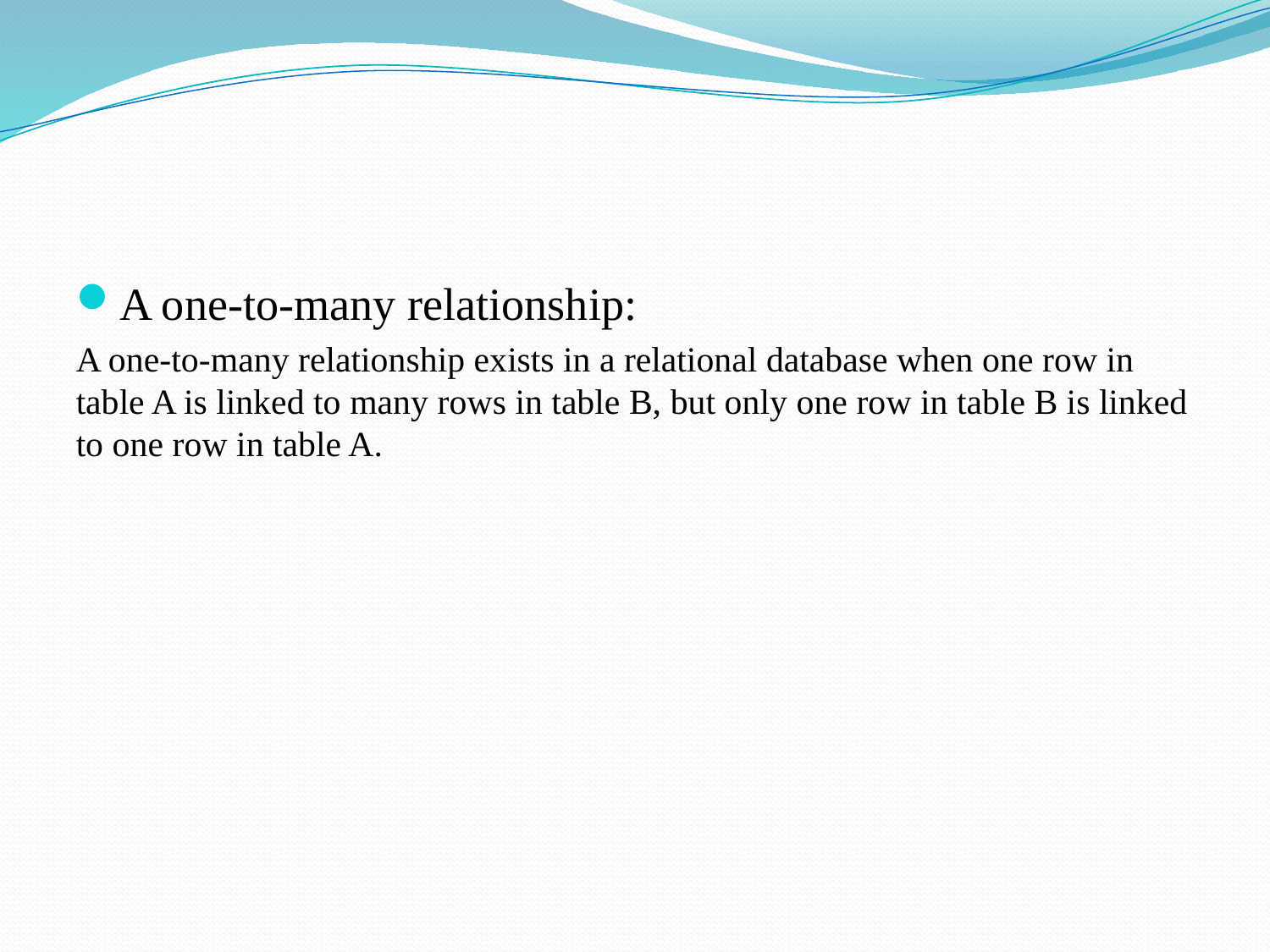

#
A one-to-many relationship:
A one-to-many relationship exists in a relational database when one row in table A is linked to many rows in table B, but only one row in table B is linked to one row in table A.